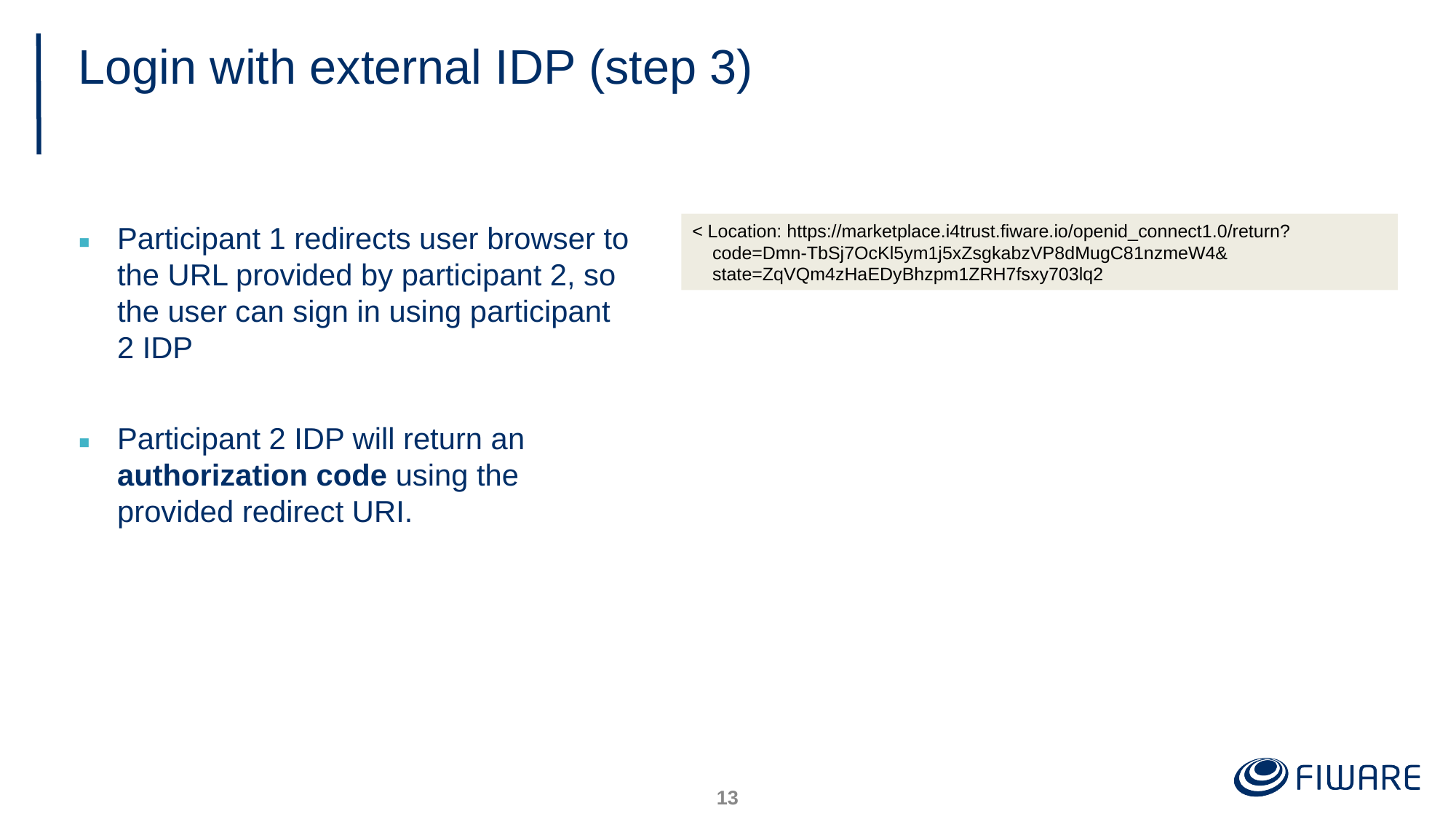

# Login with external IDP (step 3)
Participant 1 redirects user browser to the URL provided by participant 2, so the user can sign in using participant 2 IDP
Participant 2 IDP will return an authorization code using the provided redirect URI.
< Location: https://marketplace.i4trust.fiware.io/openid_connect1.0/return?
    code=Dmn-TbSj7OcKl5ym1j5xZsgkabzVP8dMugC81nzmeW4&
    state=ZqVQm4zHaEDyBhzpm1ZRH7fsxy703lq2
13